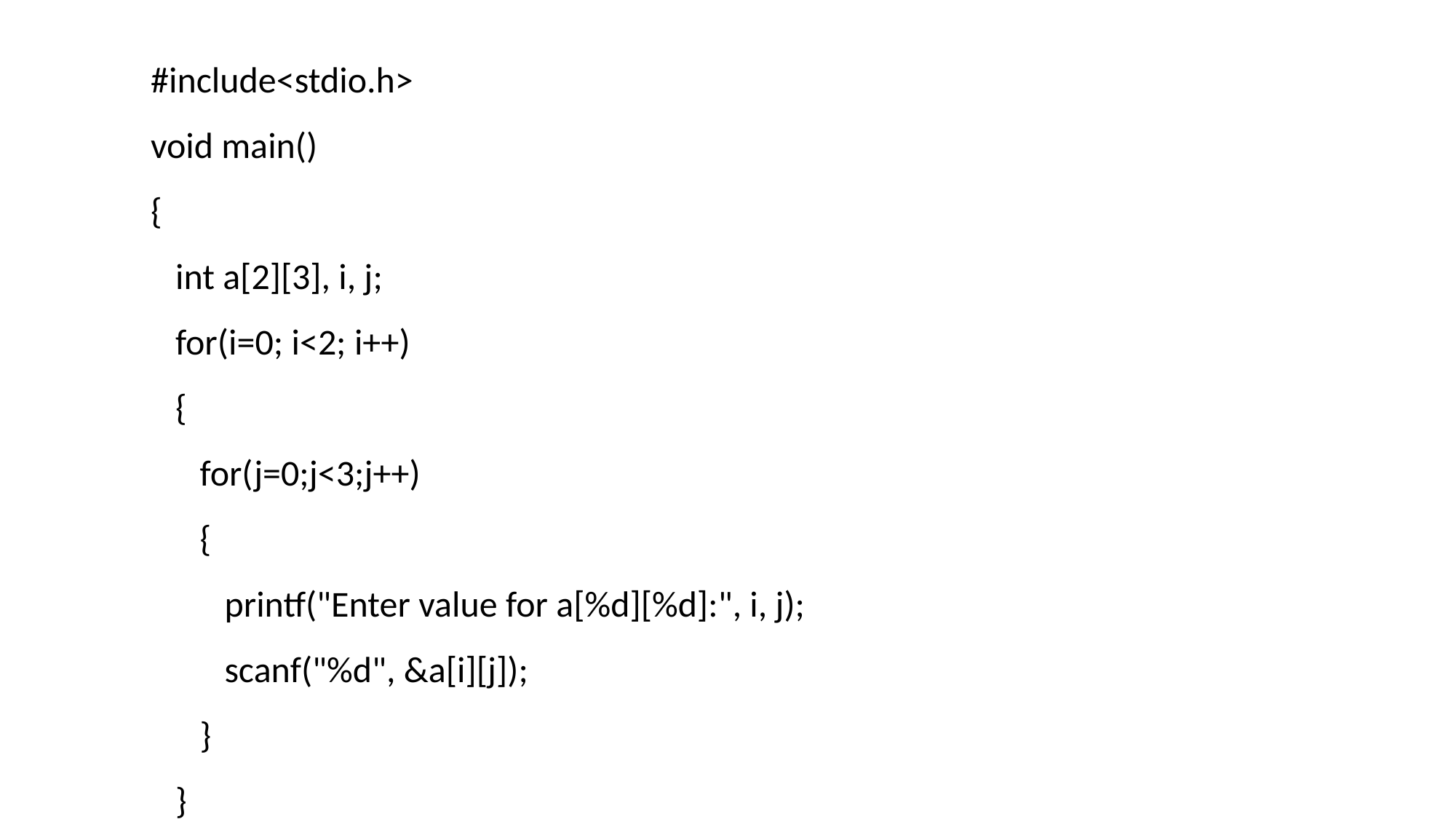

#include<stdio.h>
void main()
{
   int a[2][3], i, j;
   for(i=0; i<2; i++)
   {
      for(j=0;j<3;j++)
      {
         printf("Enter value for a[%d][%d]:", i, j);
         scanf("%d", &a[i][j]);
      }
   }